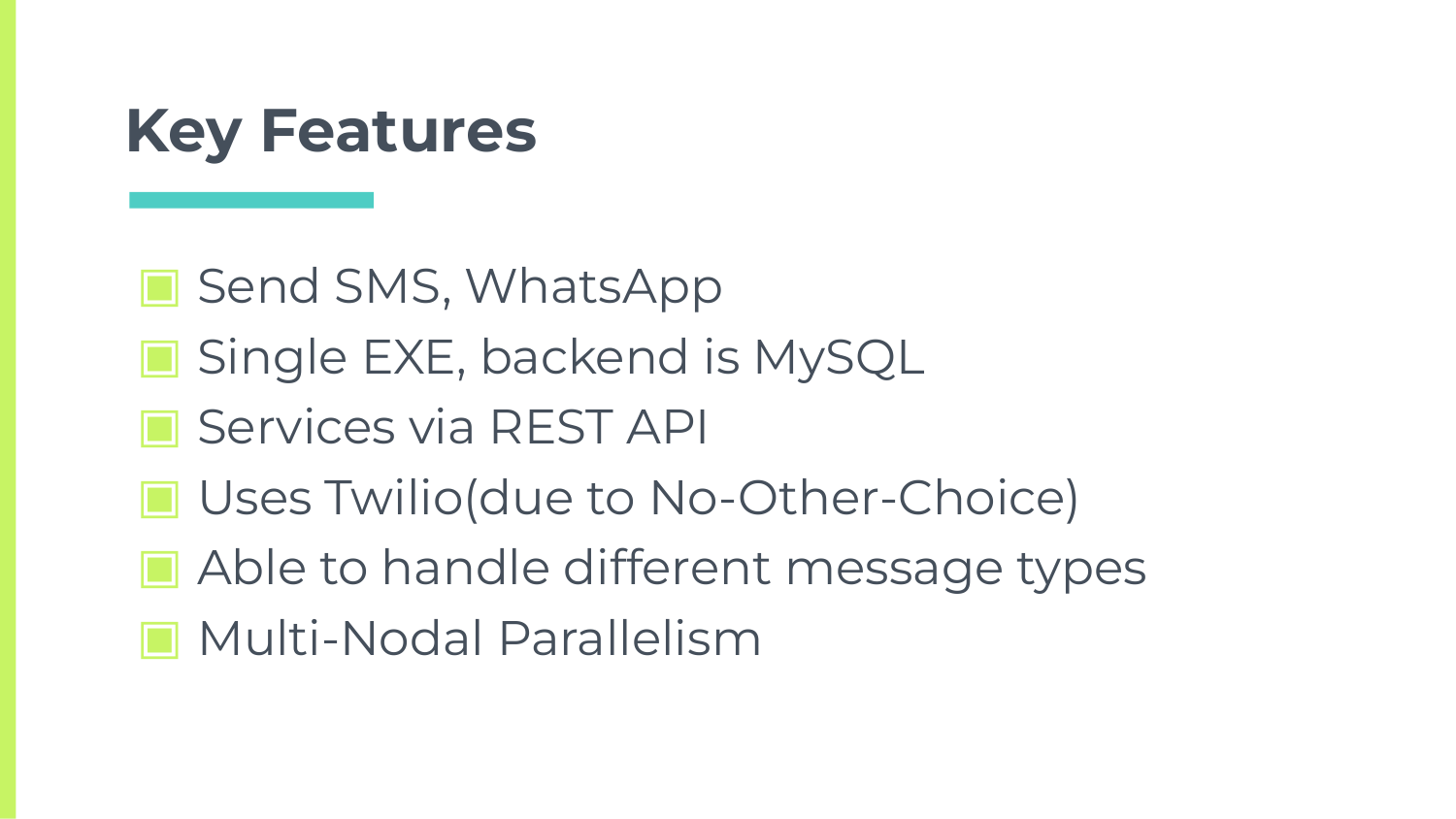

# Key Features
Send SMS, WhatsApp
Single EXE, backend is MySQL
Services via REST API
Uses Twilio(due to No-Other-Choice)
Able to handle different message types
Multi-Nodal Parallelism

6